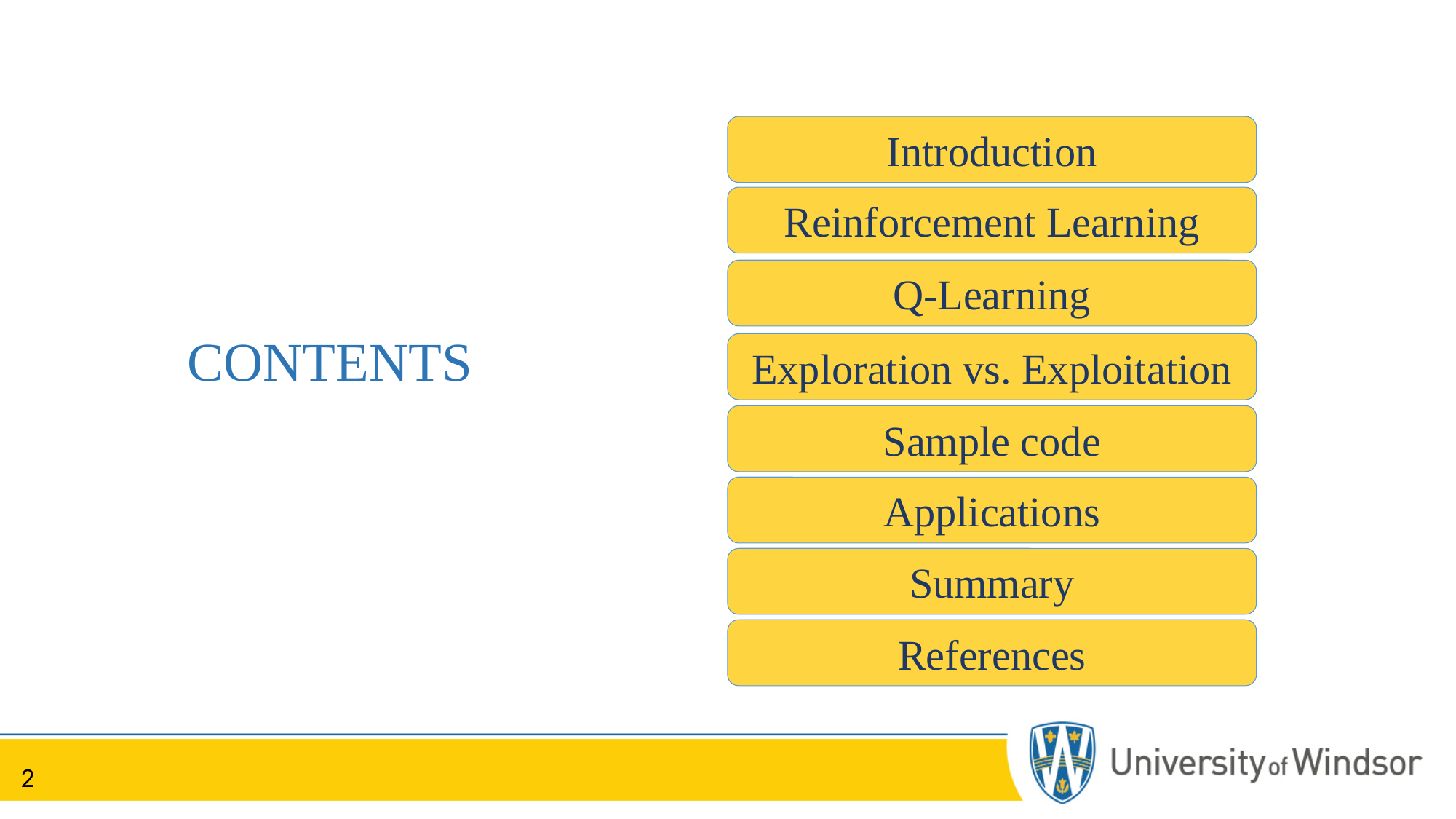

Introduction
Reinforcement Learning
Q-Learning
CONTENTS
Exploration vs. Exploitation
Sample code
Applications
Summary
References
2